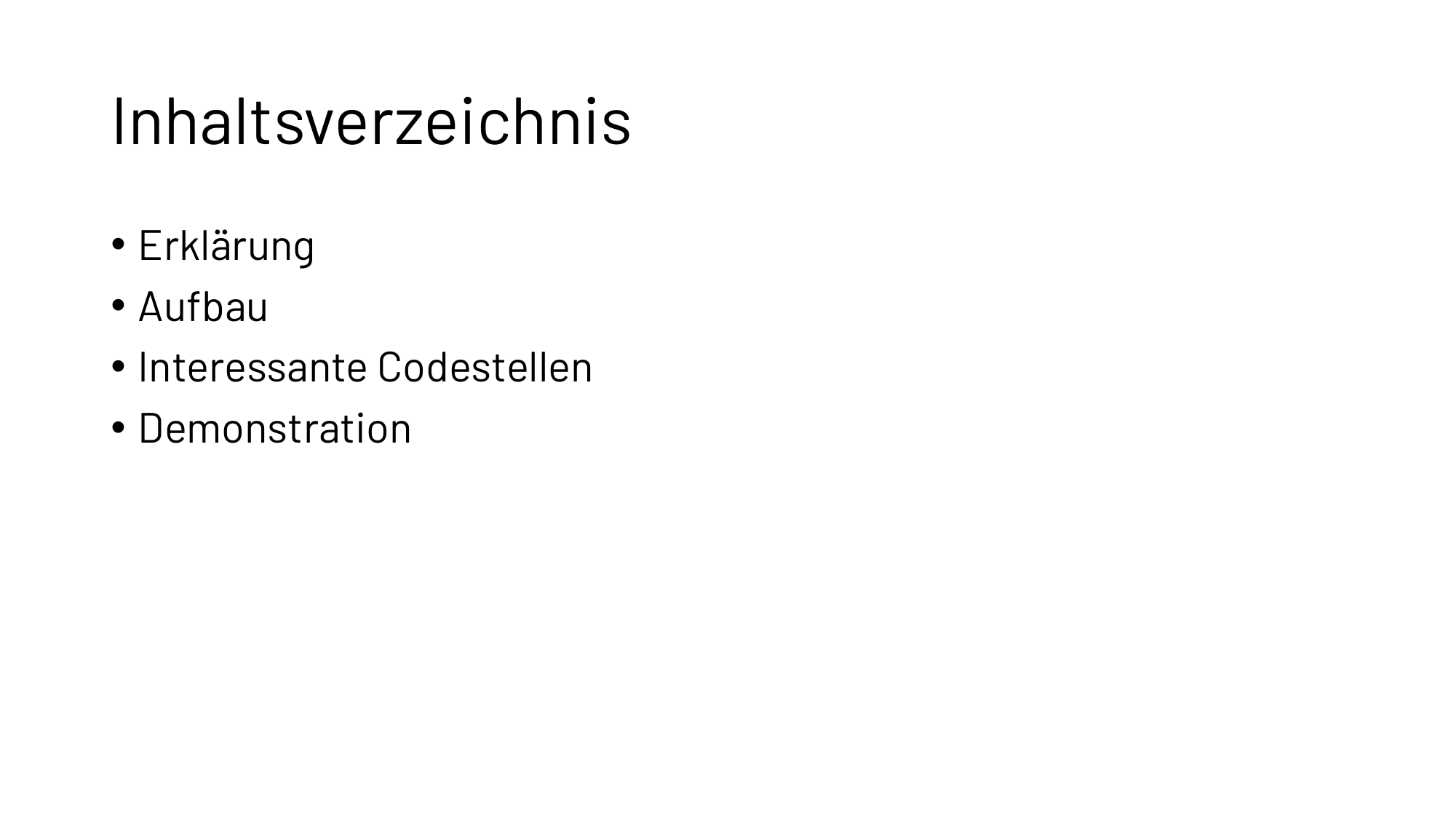

# Inhaltsverzeichnis
Erklärung
Aufbau
Interessante Codestellen
Demonstration